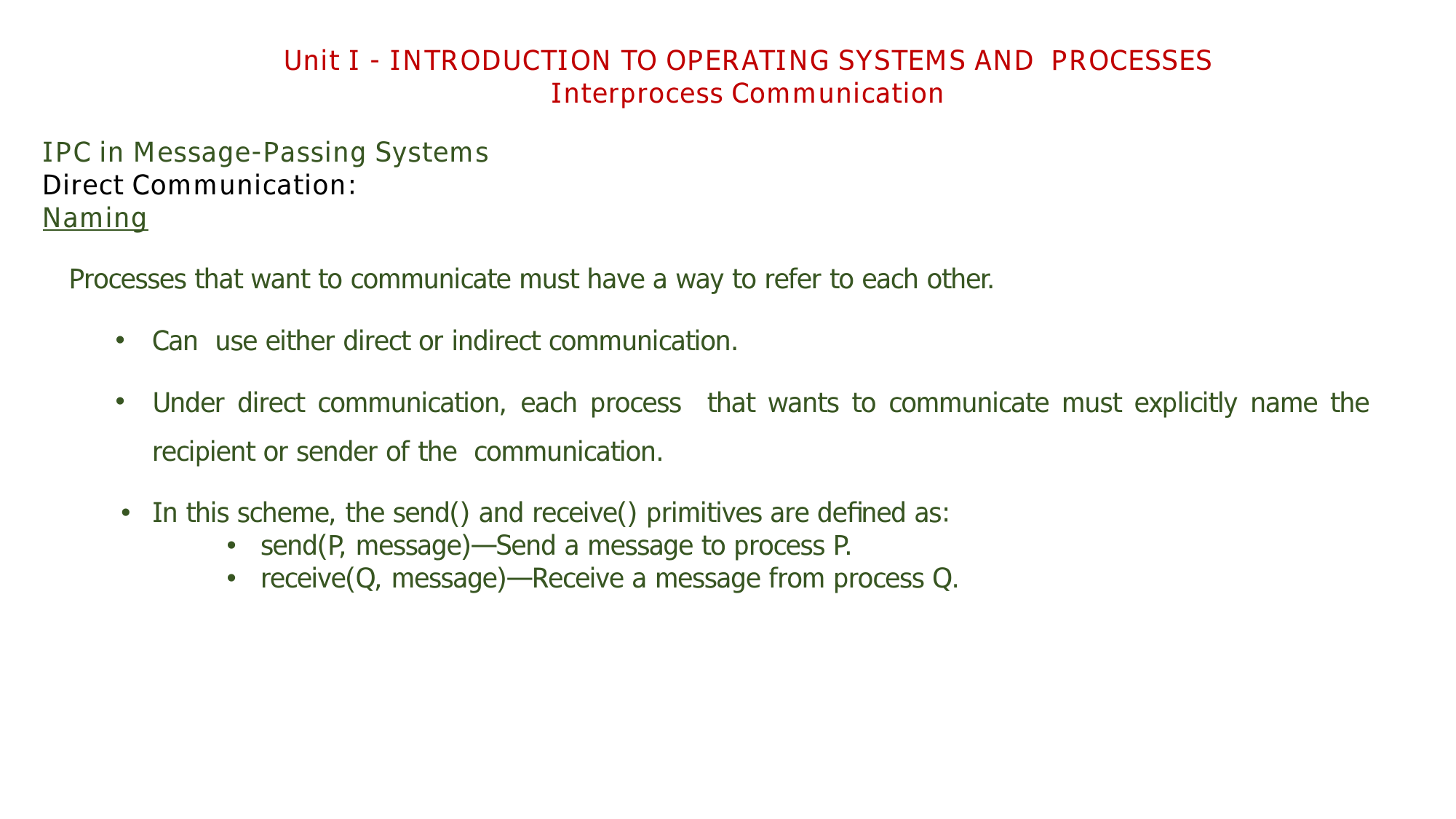

Unit I - INTRODUCTION TO OPERATING SYSTEMS AND  PROCESSES
Interprocess Communication
IPC in Message-Passing Systems
Direct Communication:
Naming
Processes that want to communicate must have a way to refer to each other.
Can  use either direct or indirect communication.
Under direct communication, each process  that wants to communicate must explicitly name the recipient or sender of the  communication.
In this scheme, the send() and receive() primitives are defined as:
send(P, message)—Send a message to process P.
receive(Q, message)—Receive a message from process Q.